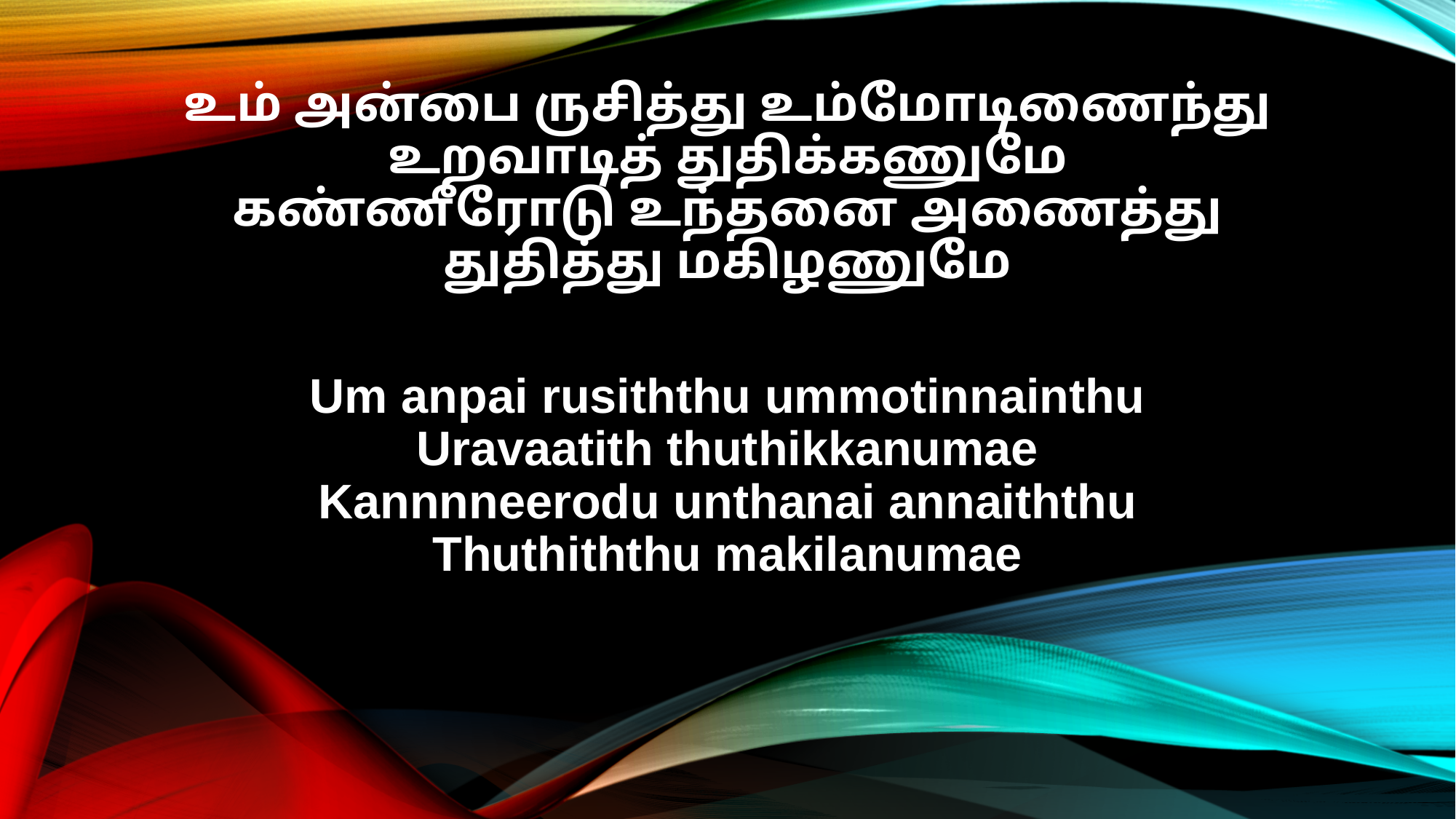

உம் அன்பை ருசித்து உம்மோடிணைந்து
உறவாடித் துதிக்கணுமே
கண்ணீரோடு உந்தனை அணைத்து
துதித்து மகிழணுமே

Um anpai rusiththu ummotinnainthu
Uravaatith thuthikkanumae
Kannnneerodu unthanai annaiththu
Thuthiththu makilanumae